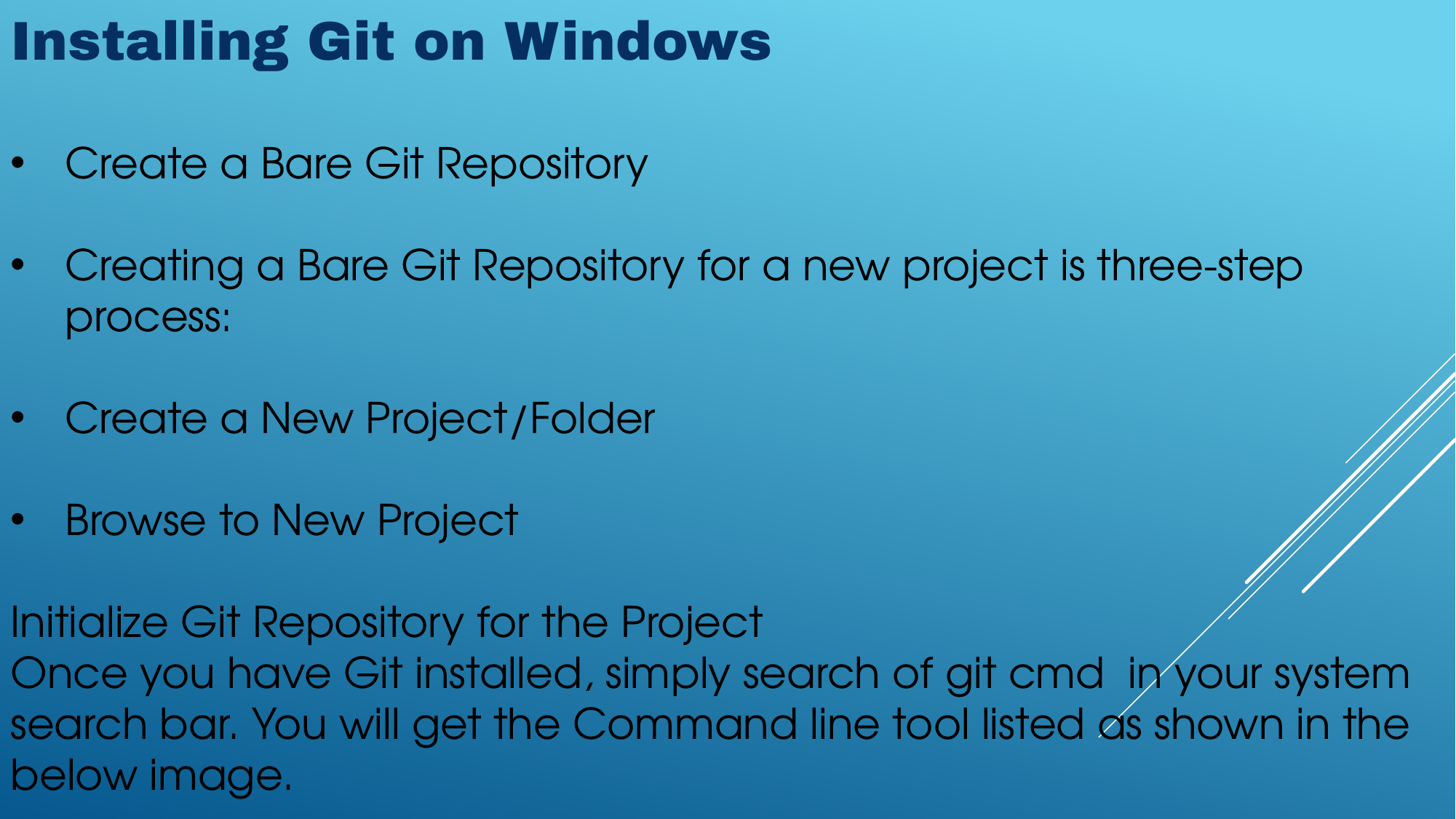

Installing Git on Windows

Create a Bare Git Repository

Creating a Bare Git Repository for a new project is three-step process:

Create a New Project/Folder

Browse to New Project

Initialize Git Repository for the Project
Once you have Git installed, simply search of git cmd  in your system search bar. You will get the Command line tool listed as shown in the below image.